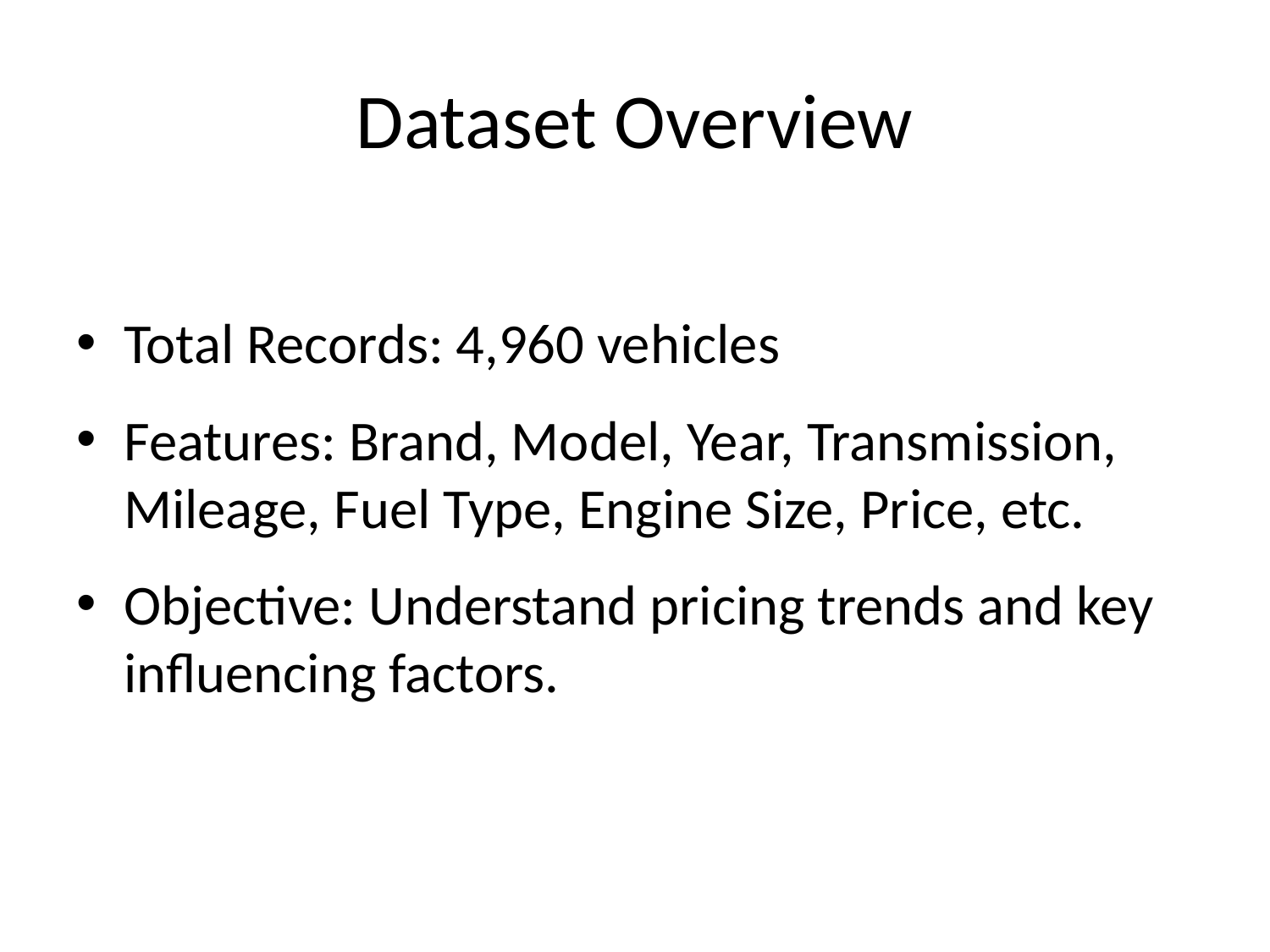

# Dataset Overview

Total Records: 4,960 vehicles
Features: Brand, Model, Year, Transmission, Mileage, Fuel Type, Engine Size, Price, etc.
Objective: Understand pricing trends and key influencing factors.